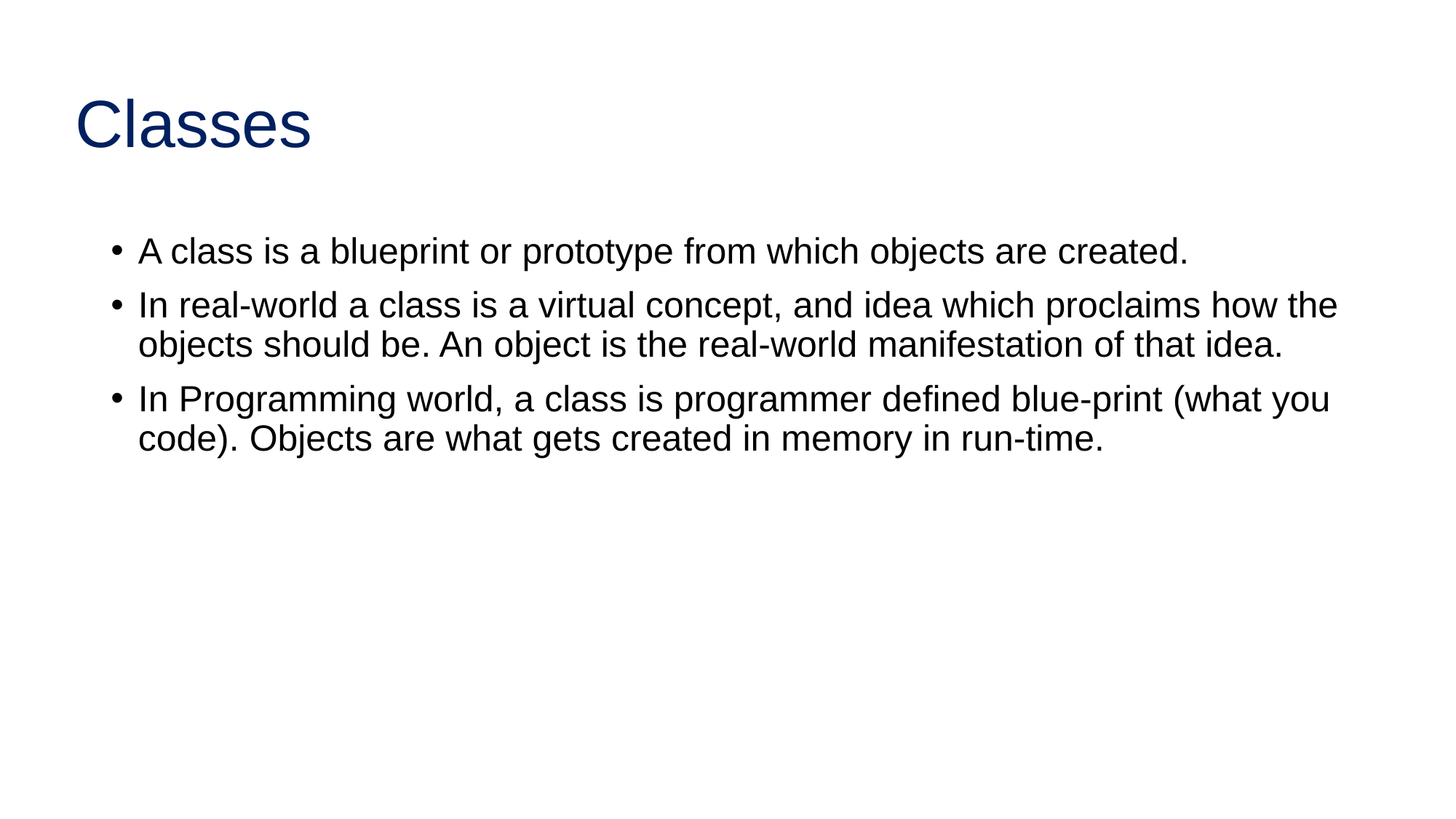

# Classes
A class is a blueprint or prototype from which objects are created.
In real-world a class is a virtual concept, and idea which proclaims how the objects should be. An object is the real-world manifestation of that idea.
In Programming world, a class is programmer defined blue-print (what you code). Objects are what gets created in memory in run-time.